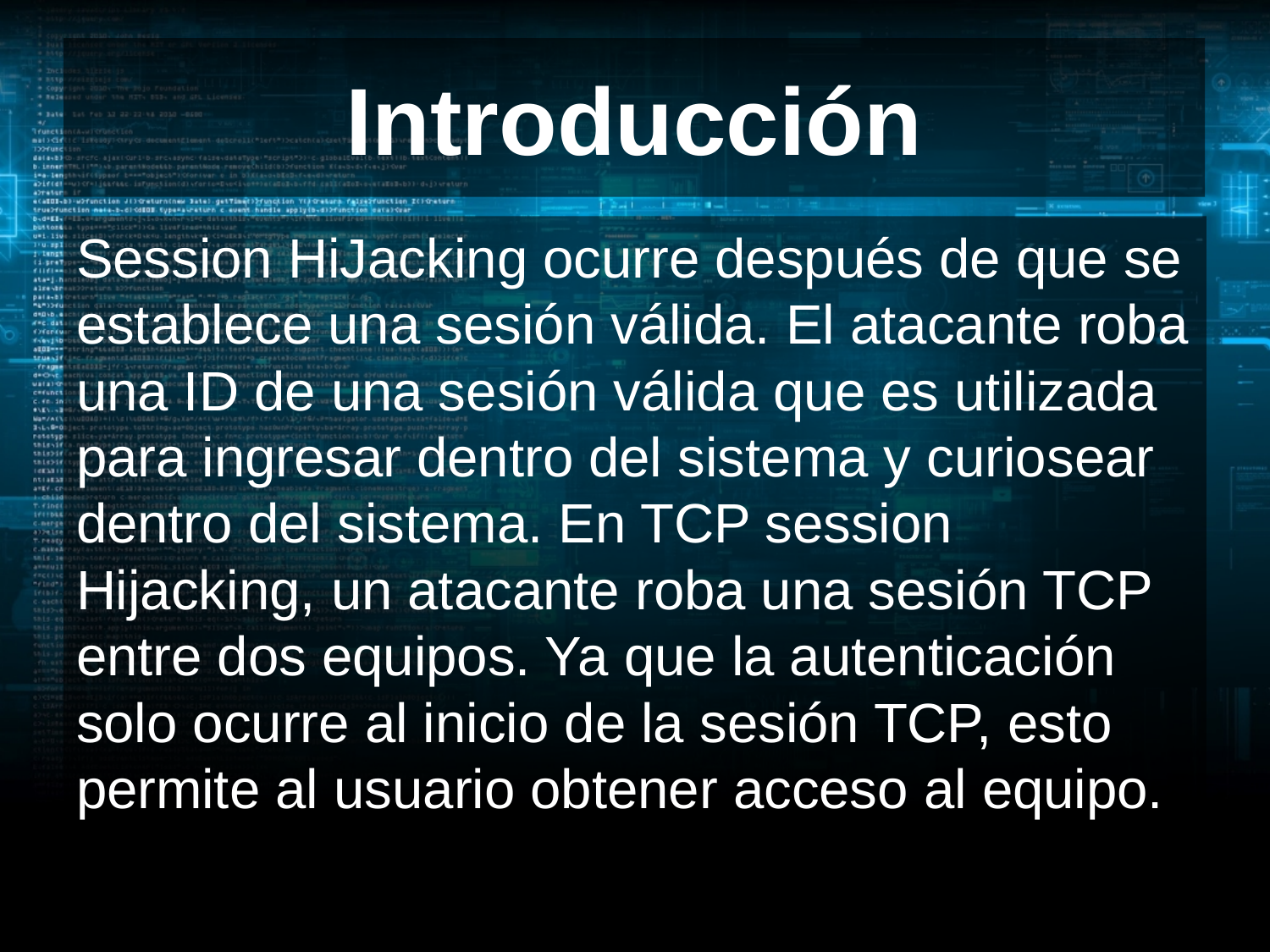

# Introducción
Session HiJacking ocurre después de que se establece una sesión válida. El atacante roba una ID de una sesión válida que es utilizada para ingresar dentro del sistema y curiosear dentro del sistema. En TCP session Hijacking, un atacante roba una sesión TCP entre dos equipos. Ya que la autenticación solo ocurre al inicio de la sesión TCP, esto permite al usuario obtener acceso al equipo.